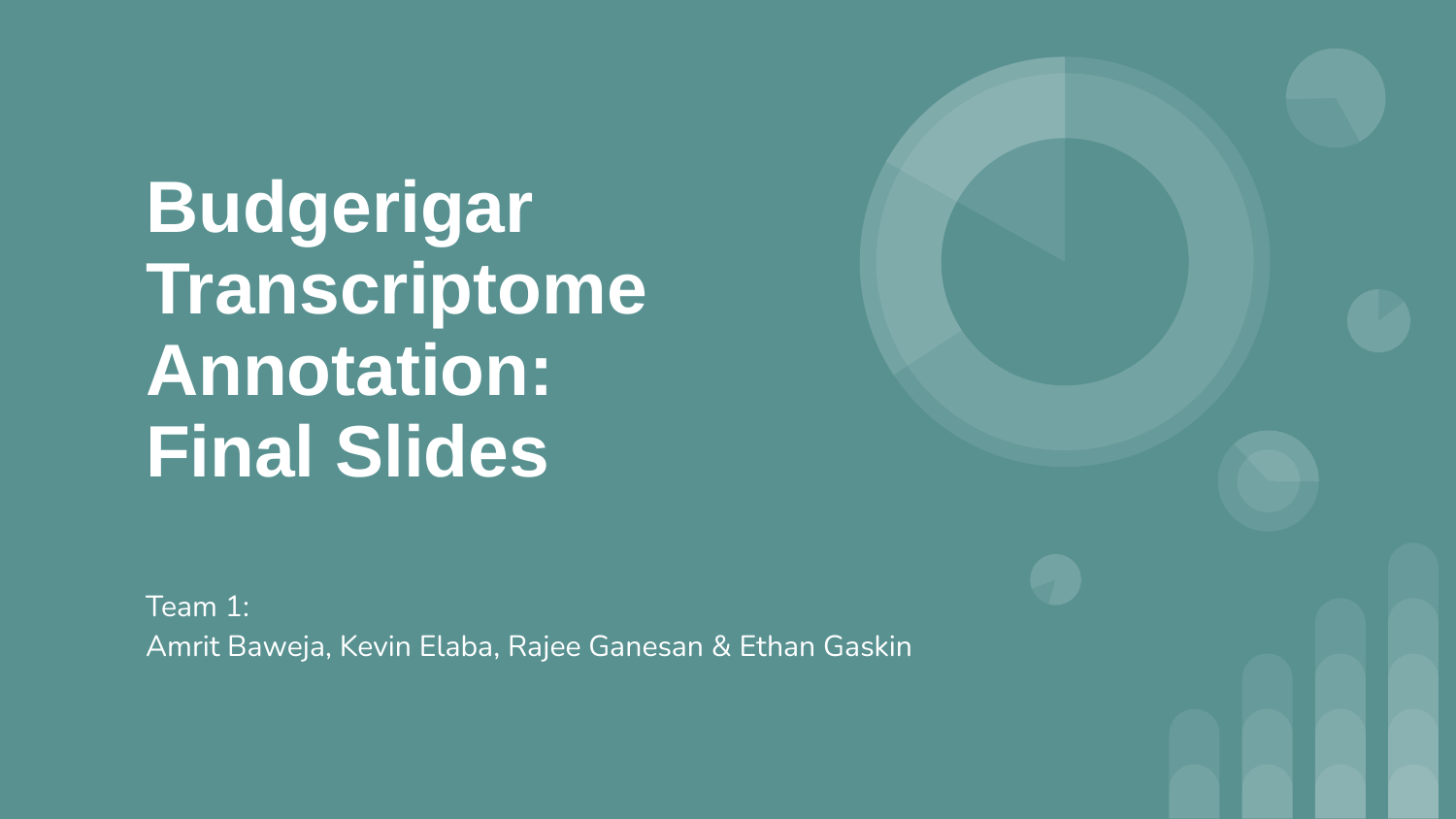

# Budgerigar Transcriptome Annotation:
Final Slides
Team 1:
Amrit Baweja, Kevin Elaba, Rajee Ganesan & Ethan Gaskin